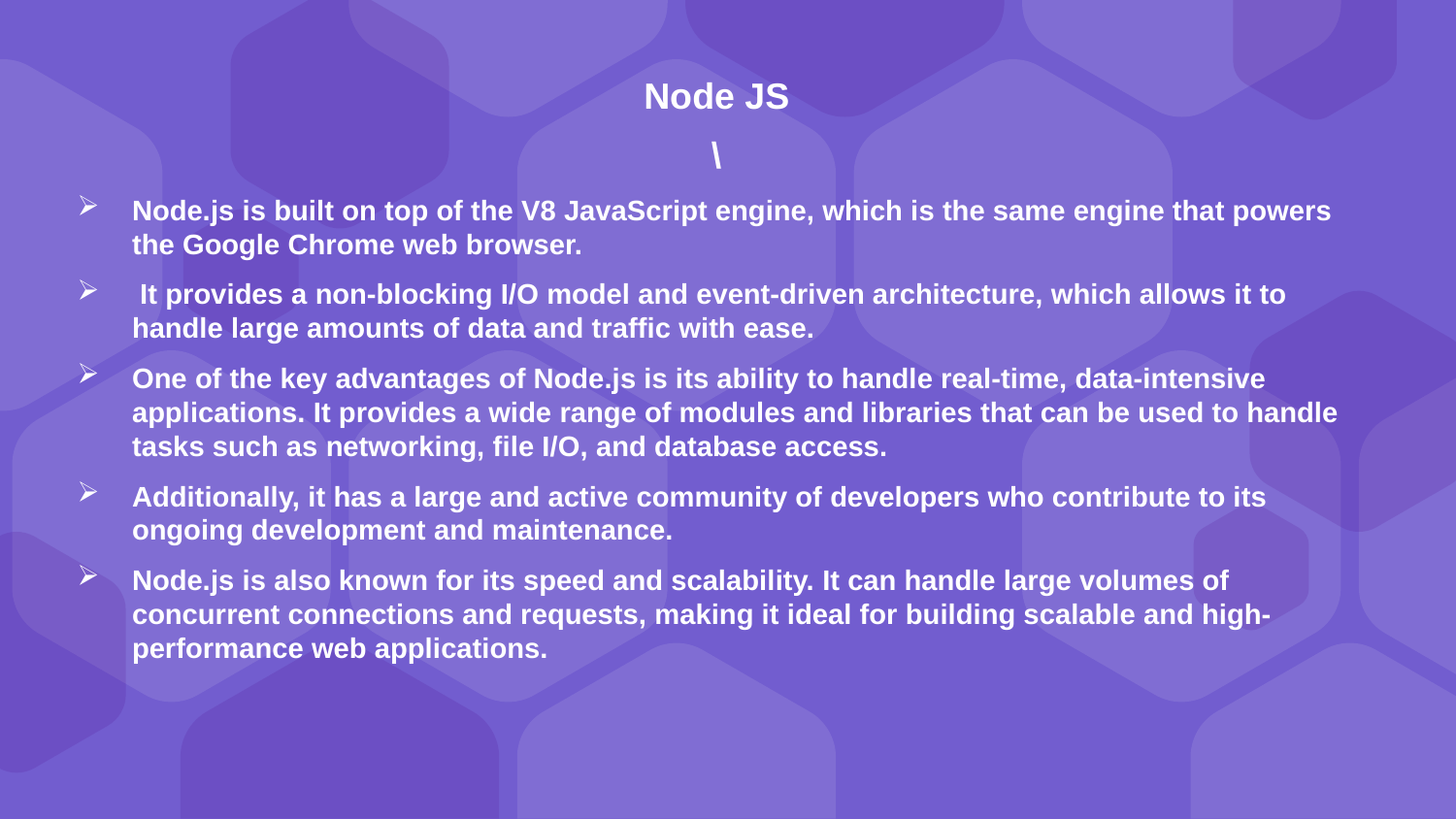

Node JS
\
Node.js is built on top of the V8 JavaScript engine, which is the same engine that powers the Google Chrome web browser.
 It provides a non-blocking I/O model and event-driven architecture, which allows it to handle large amounts of data and traffic with ease.
One of the key advantages of Node.js is its ability to handle real-time, data-intensive applications. It provides a wide range of modules and libraries that can be used to handle tasks such as networking, file I/O, and database access.
Additionally, it has a large and active community of developers who contribute to its ongoing development and maintenance.
Node.js is also known for its speed and scalability. It can handle large volumes of concurrent connections and requests, making it ideal for building scalable and high-performance web applications.